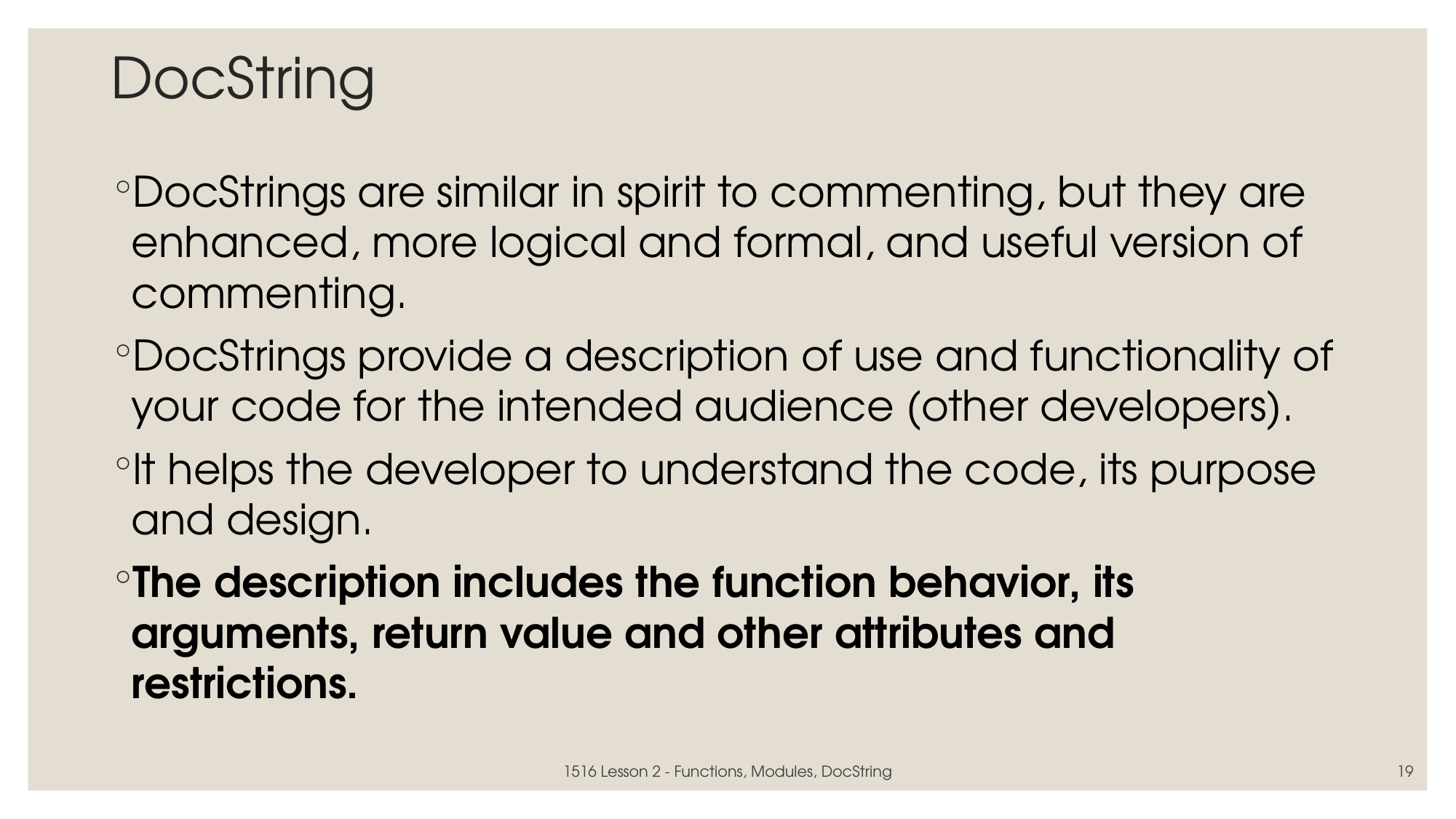

# DocString
DocStrings are similar in spirit to commenting, but they are enhanced, more logical and formal, and useful version of commenting.
DocStrings provide a description of use and functionality of your code for the intended audience (other developers).
It helps the developer to understand the code, its purpose and design.
The description includes the function behavior, its arguments, return value and other attributes and restrictions.

1516 Lesson 2 - Functions, Modules, DocString
19